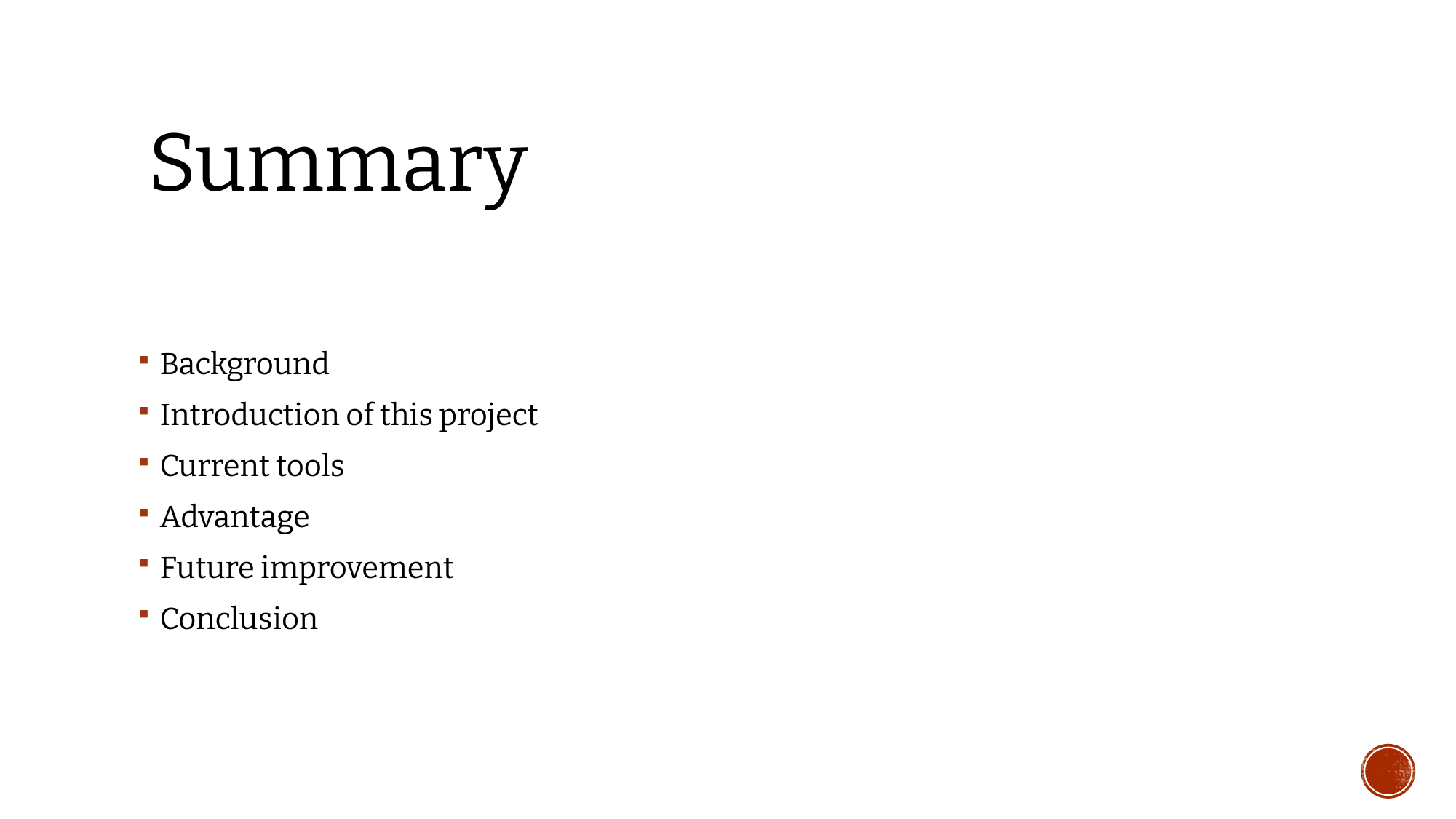

# Summary
Background
Introduction of this project
Current tools
Advantage
Future improvement
Conclusion